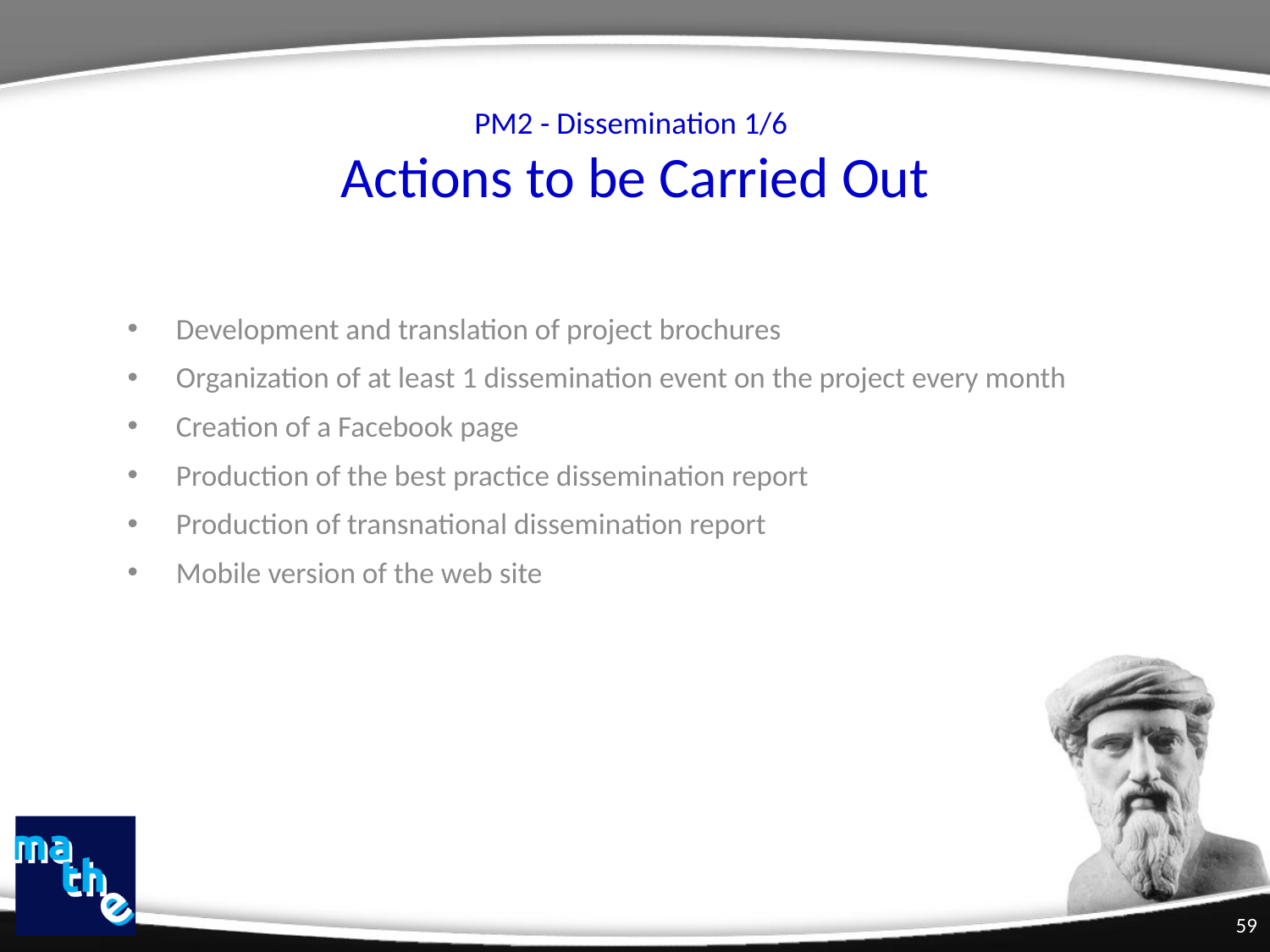

# PM2 - Dissemination 1/6 Actions to be Carried Out
Development and translation of project brochures
Organization of at least 1 dissemination event on the project every month
Creation of a Facebook page
Production of the best practice dissemination report
Production of transnational dissemination report
Mobile version of the web site